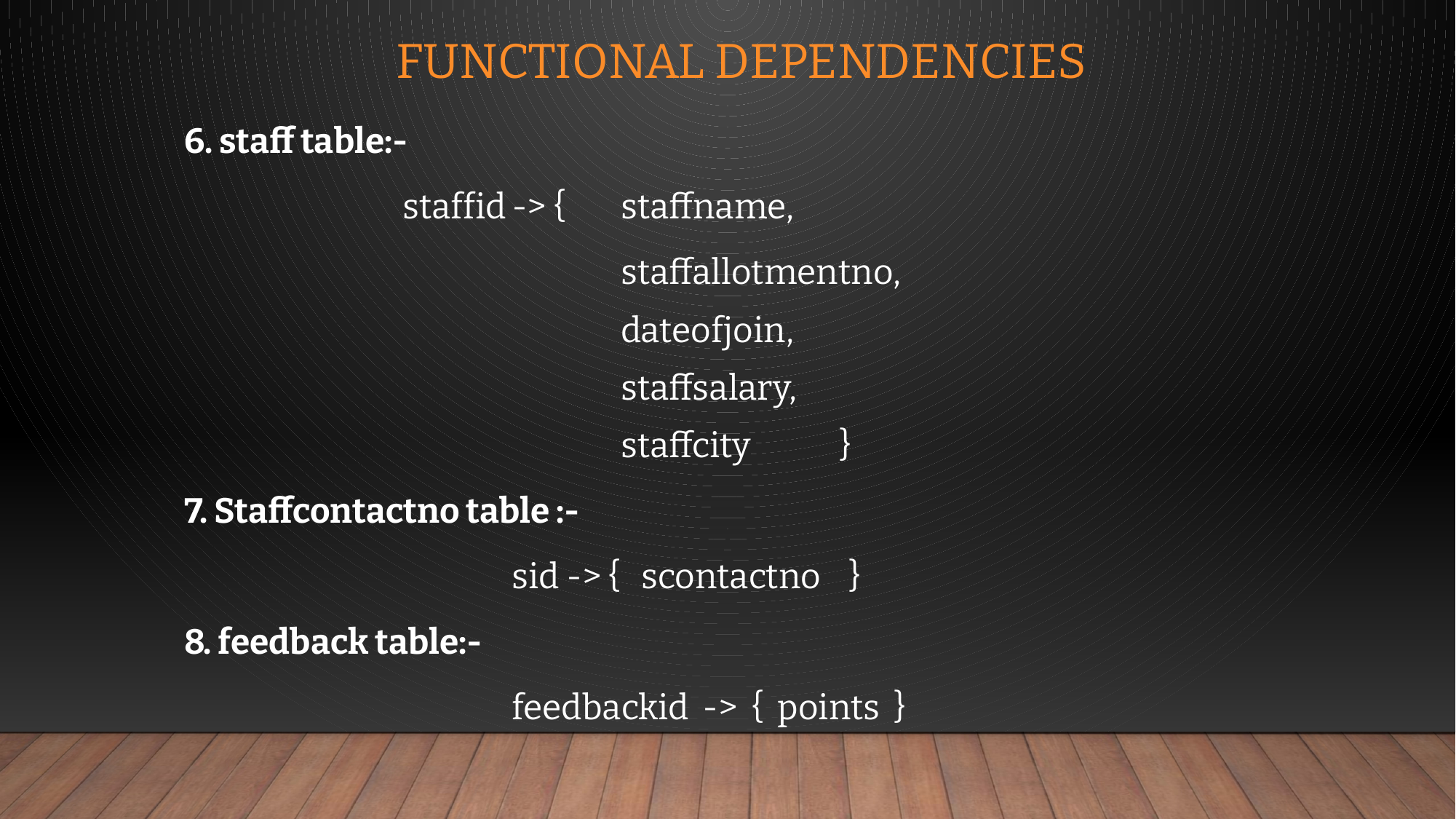

# Functional dependencies
6. staff table:-
		staffid	-> {	staffname,
				staffallotmentno,
dateofjoin,
staffsalary,
staffcity	}
7. Staffcontactno table :-
			sid -> {   scontactno    }
8. feedback table:-
			feedbackid  ->  {  points  }